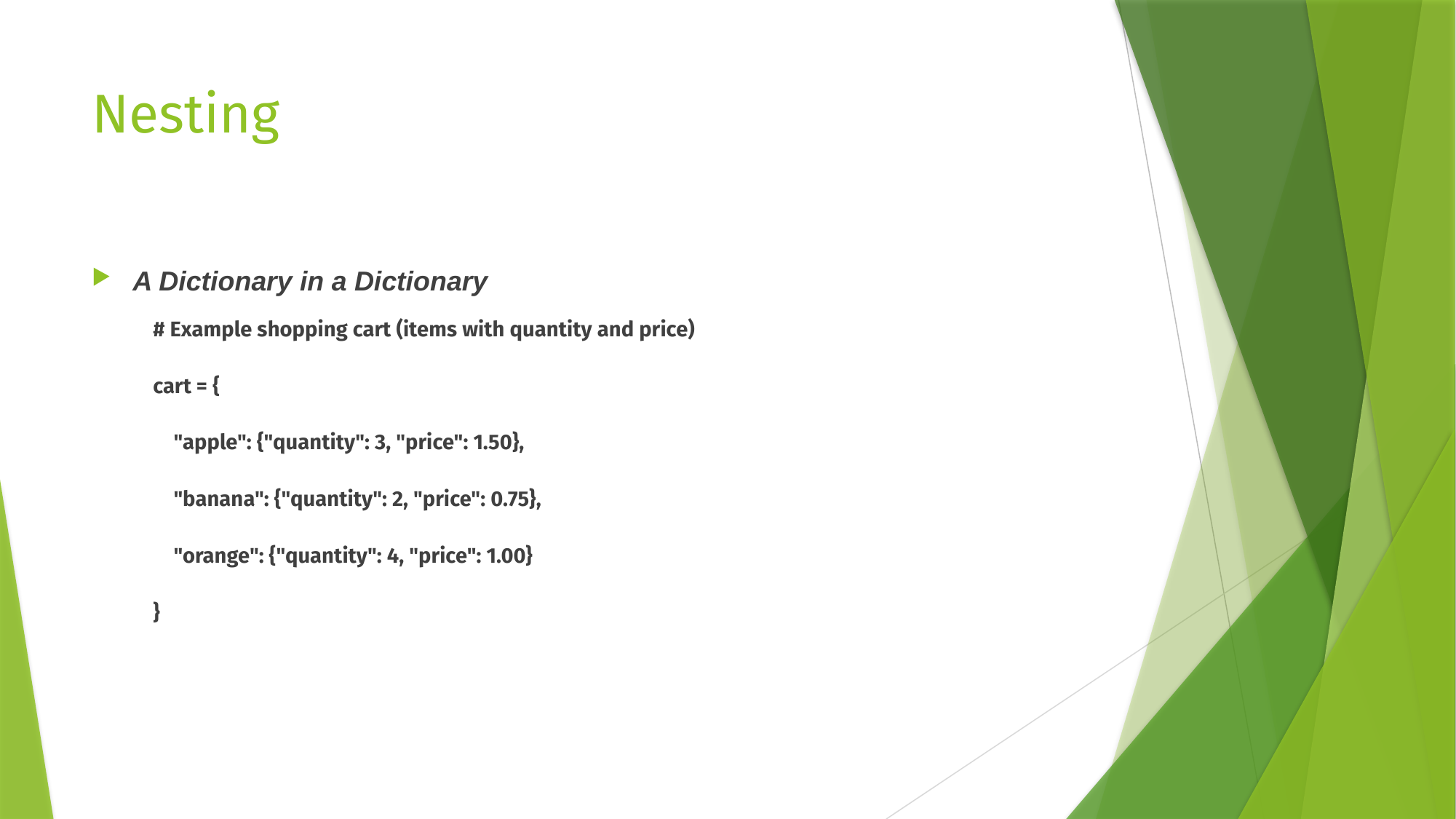

# Nesting
A Dictionary in a Dictionary
# Example shopping cart (items with quantity and price)
cart = {
    "apple": {"quantity": 3, "price": 1.50},
    "banana": {"quantity": 2, "price": 0.75},
    "orange": {"quantity": 4, "price": 1.00}
}